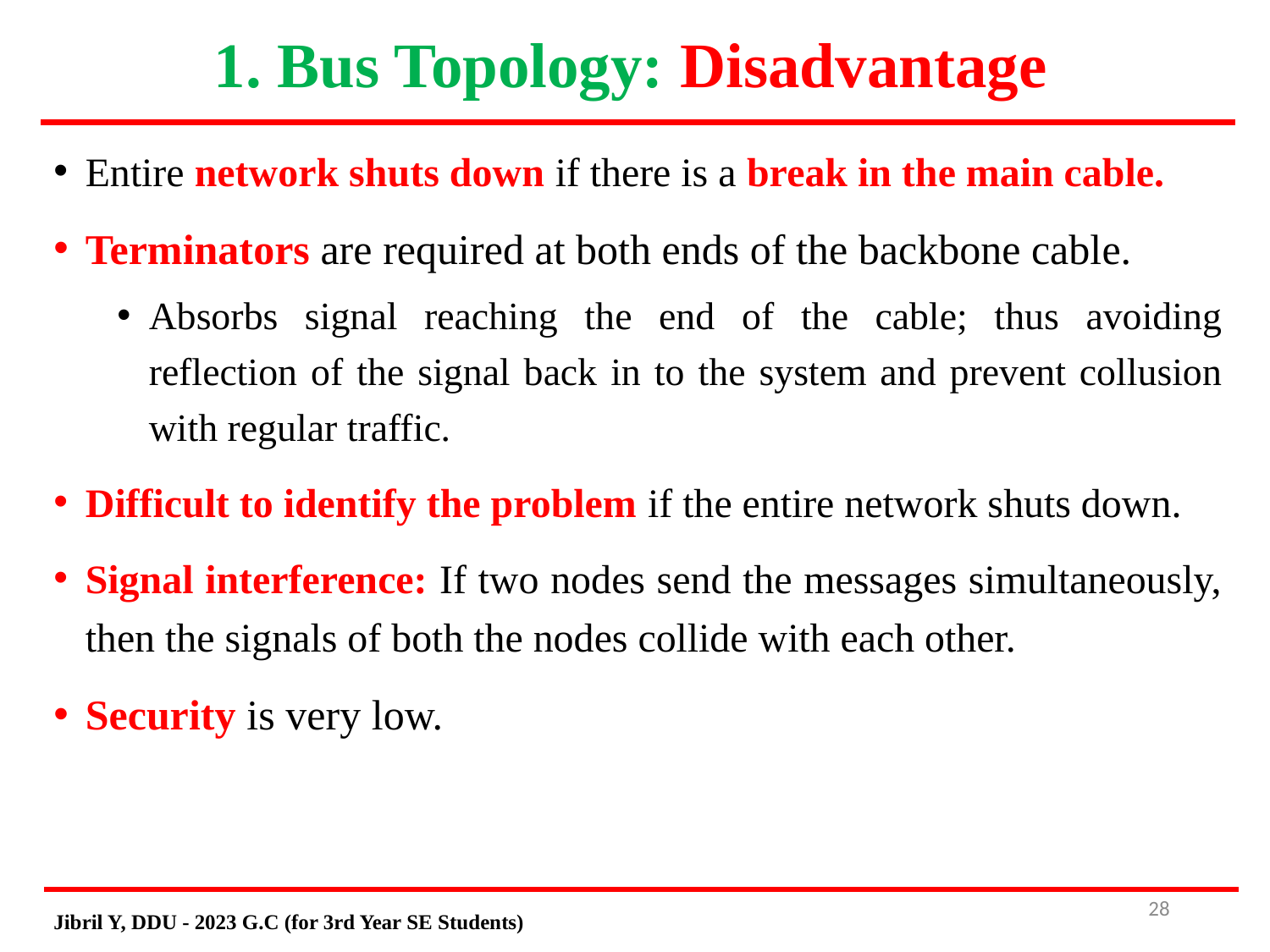

# 1. Bus Topology: Disadvantage
Entire network shuts down if there is a break in the main cable.
Terminators are required at both ends of the backbone cable.
Absorbs signal reaching the end of the cable; thus avoiding reflection of the signal back in to the system and prevent collusion with regular traffic.
Difficult to identify the problem if the entire network shuts down.
Signal interference: If two nodes send the messages simultaneously, then the signals of both the nodes collide with each other.
Security is very low.
28
Jibril Y, DDU - 2023 G.C (for 3rd Year SE Students)